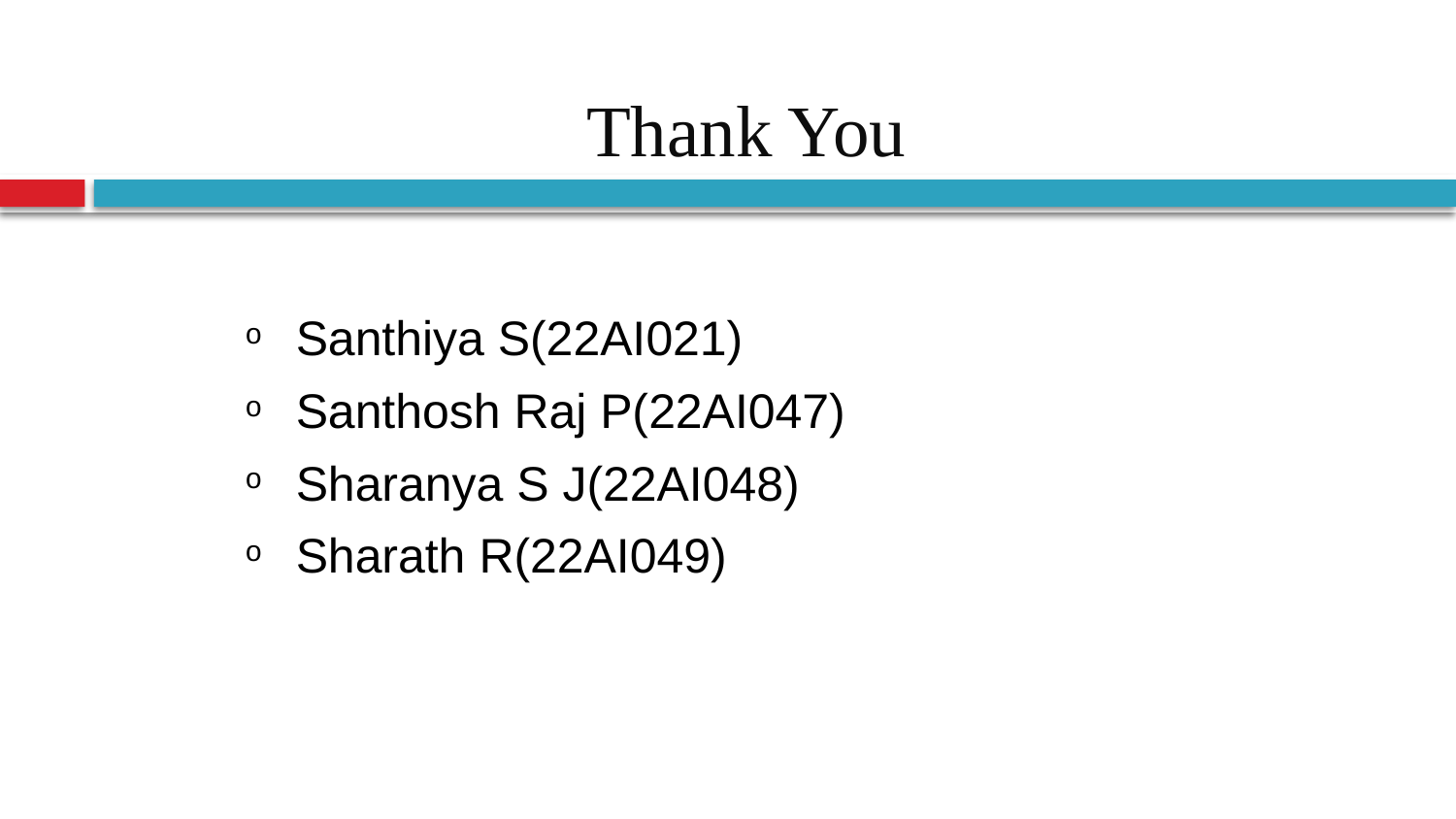

# Thank You
Santhiya S(22AI021)
Santhosh Raj P(22AI047)
Sharanya S J(22AI048)
Sharath R(22AI049)